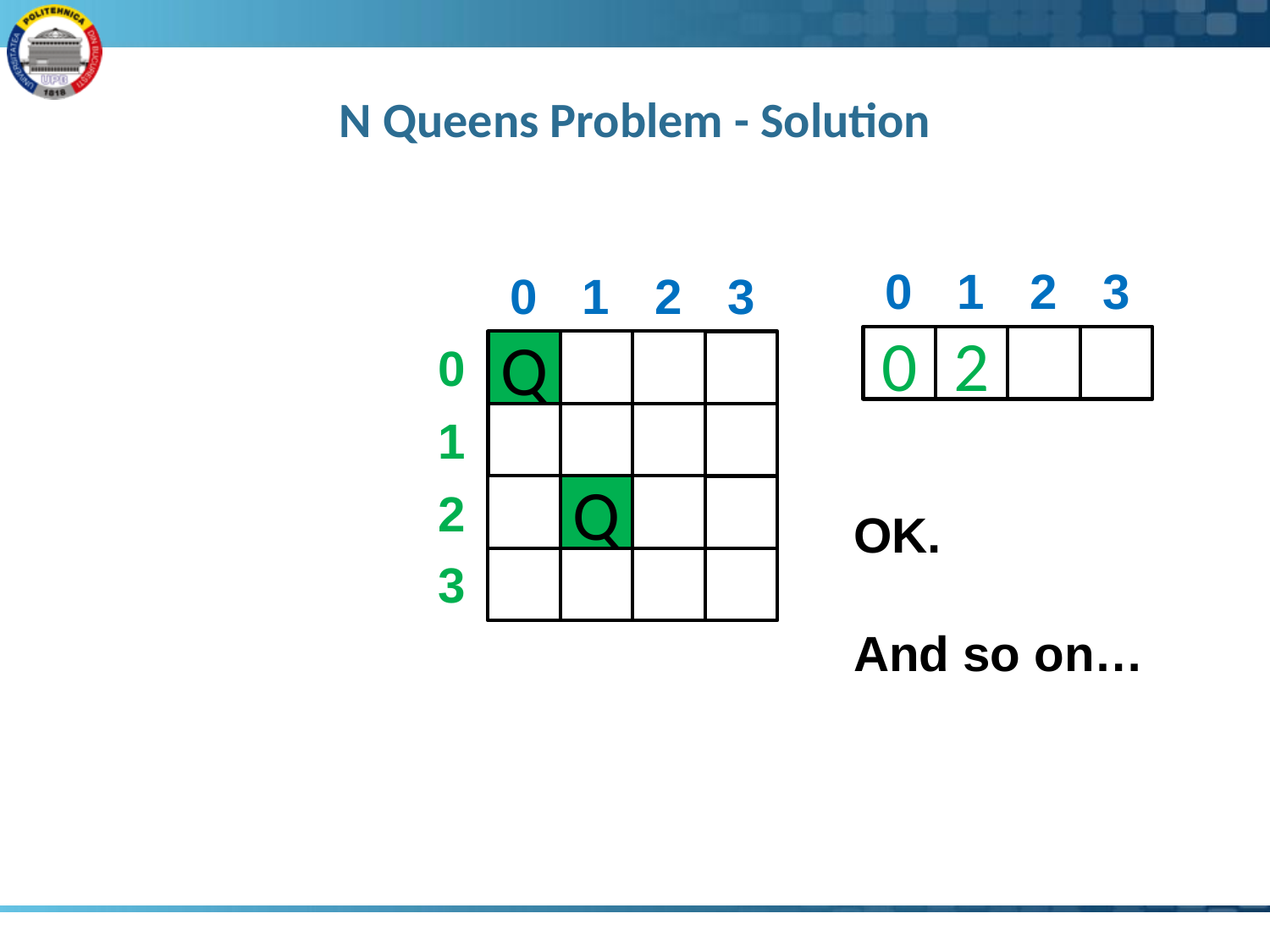

# N Queens Problem - Solution
2
3
0
1
2
3
0
1
0
2

0
Q

1

2

Q

OK.

And so on…
3